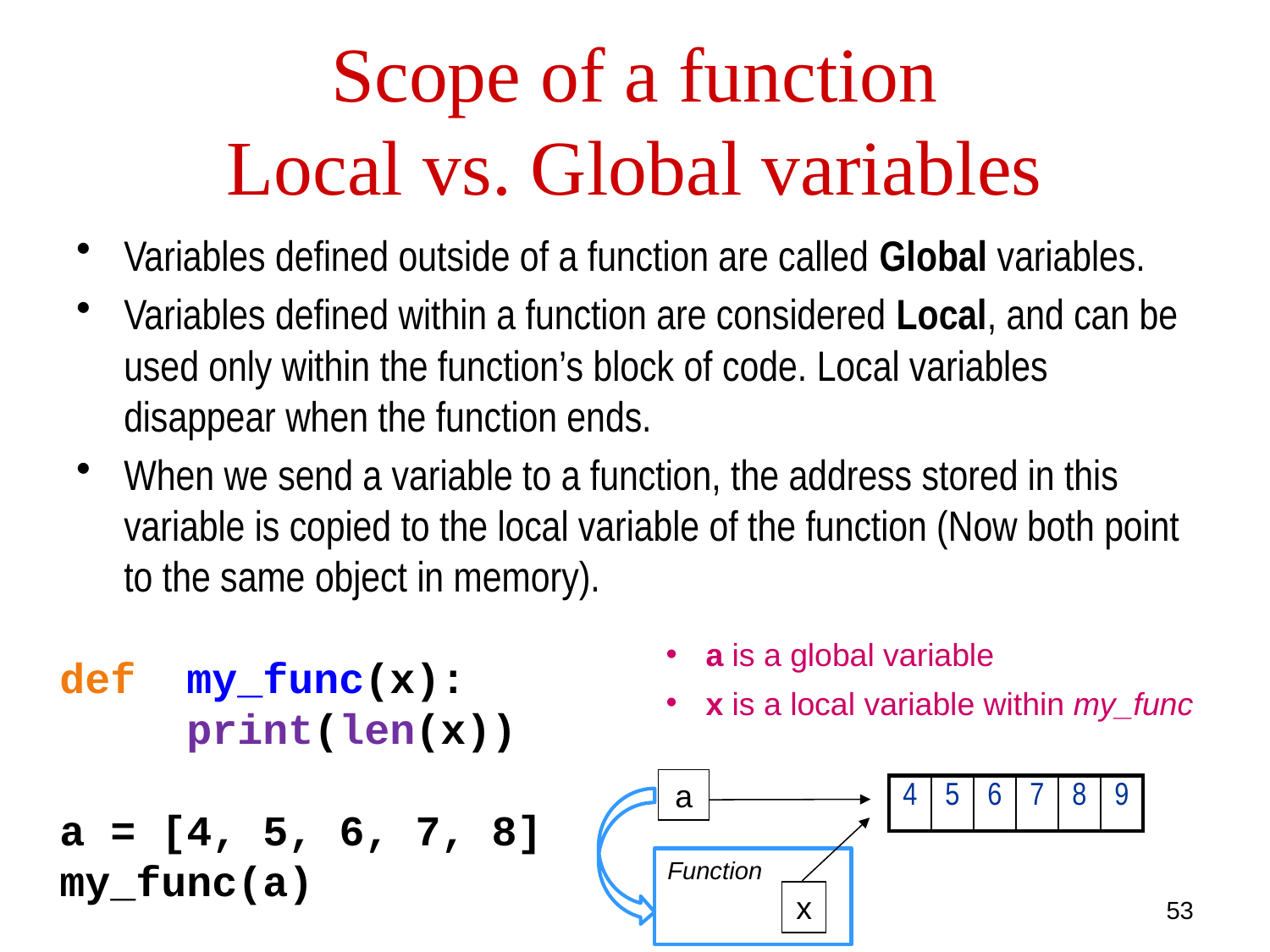

# Scope of a function Local vs. Global variables
Variables defined outside of a function are called Global variables.
Variables defined within a function are considered Local, and can be used only within the function’s block of code. Local variables disappear when the function ends.
When we send a variable to a function, the address stored in this variable is copied to the local variable of the function (Now both point to the same object in memory).

a is a global variable
x is a local variable within my_func
def  my_func(x):
	print(len(x))

a = [4, 5, 6, 7, 8]
my_func(a)
a
| 4 | 5 | 6 | 7 | 8 | 9 |
| --- | --- | --- | --- | --- | --- |

Function

x
53